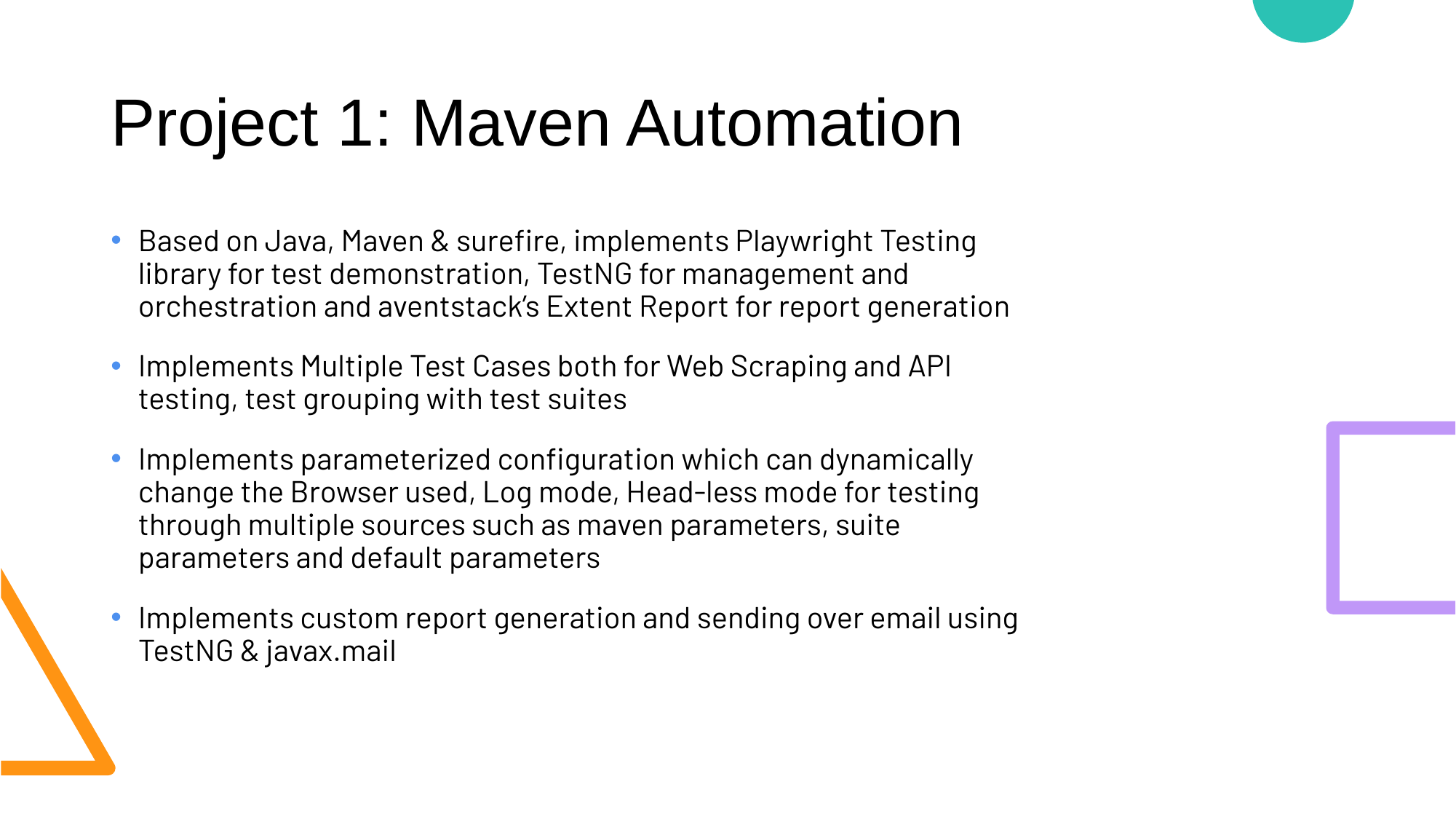

# Project 1: Maven Automation
Based on Java, Maven & surefire, implements Playwright Testing library for test demonstration, TestNG for management and orchestration and aventstack’s Extent Report for report generation
Implements Multiple Test Cases both for Web Scraping and API testing, test grouping with test suites
Implements parameterized configuration which can dynamically change the Browser used, Log mode, Head-less mode for testing through multiple sources such as maven parameters, suite parameters and default parameters
Implements custom report generation and sending over email using TestNG & javax.mail